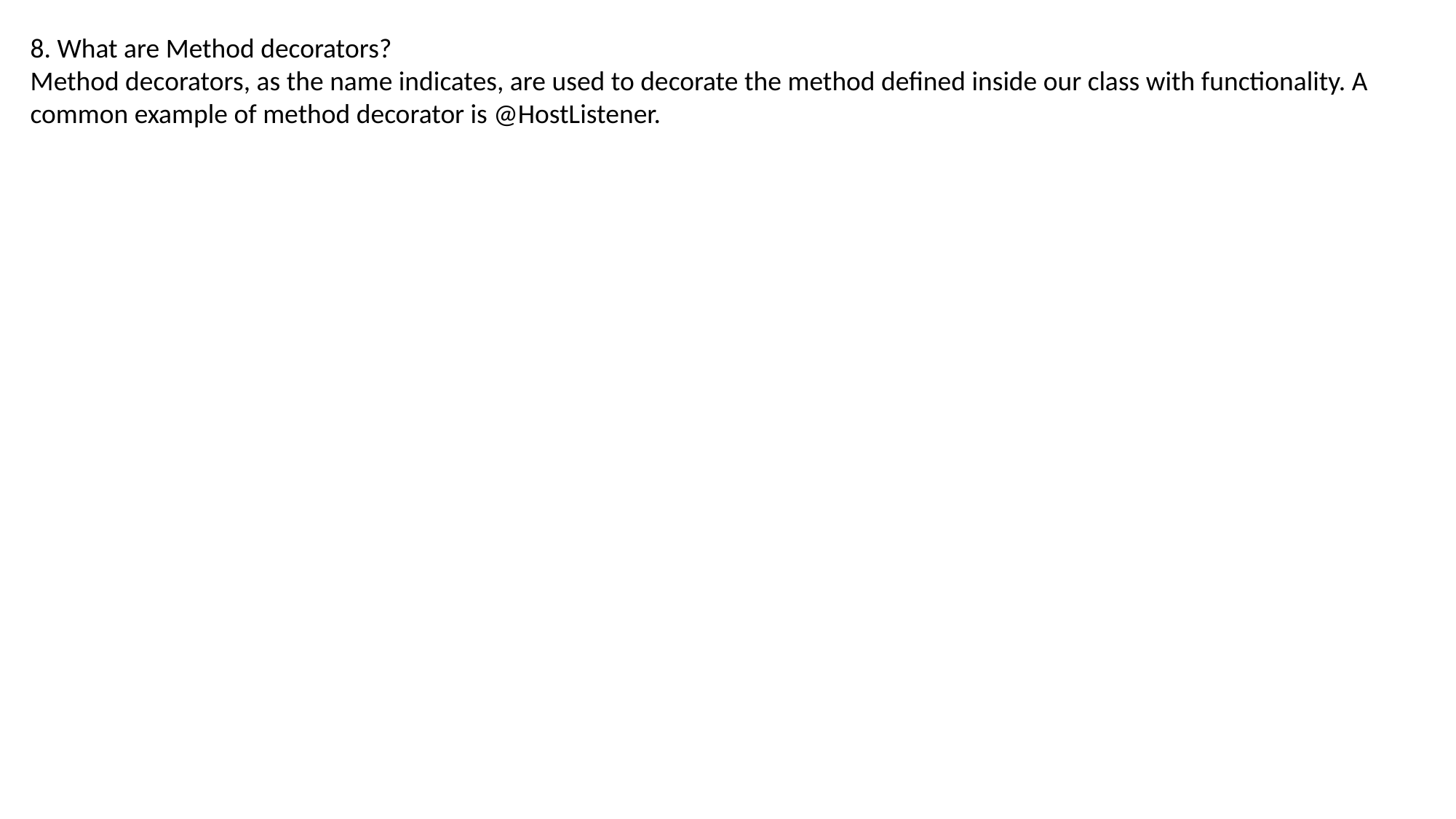

8. What are Method decorators?
Method decorators, as the name indicates, are used to decorate the method defined inside our class with functionality. A common example of method decorator is @HostListener.